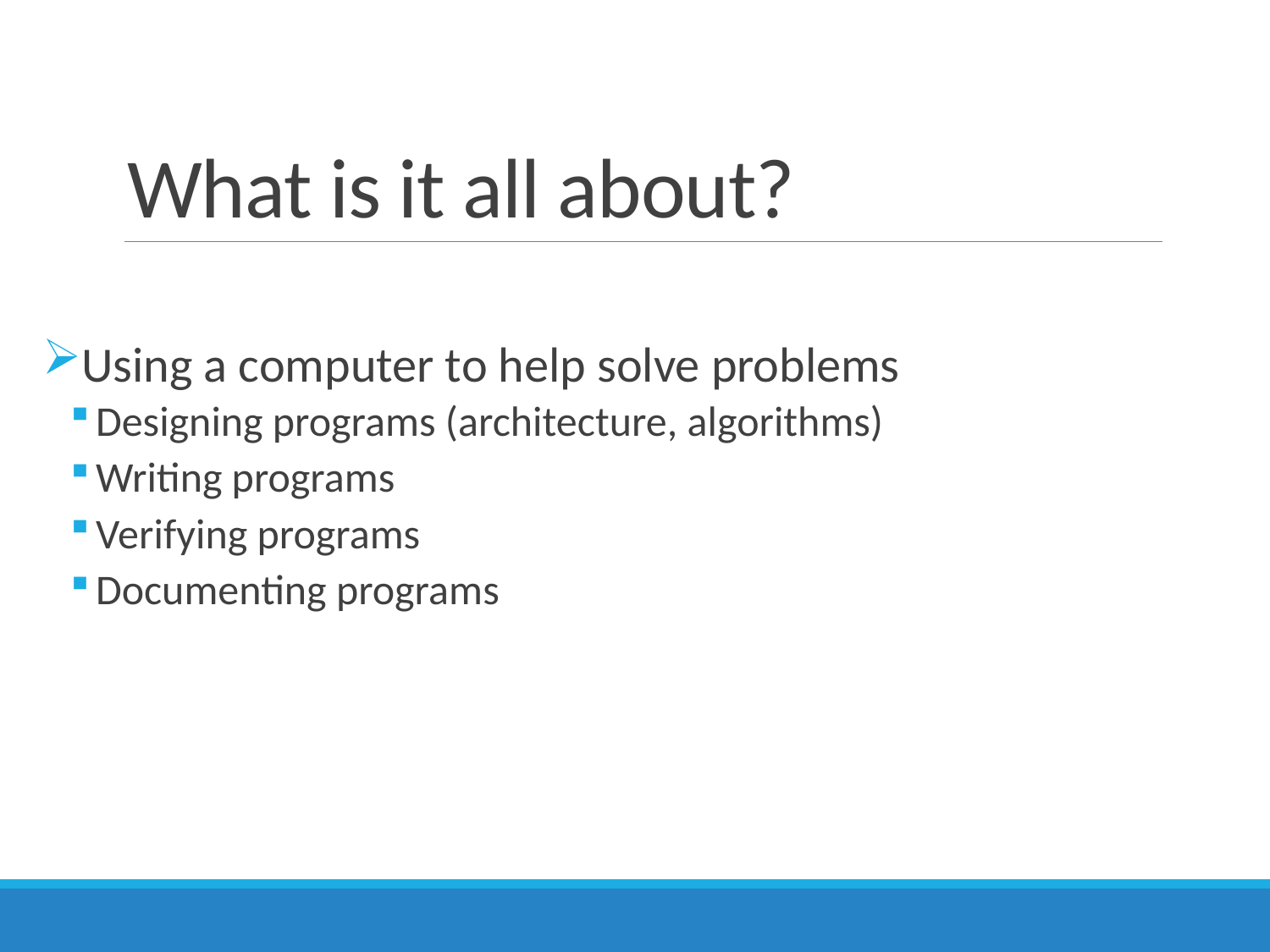

# What is it all about?

Using a computer to help solve problems
Designing programs (architecture, algorithms)
Writing programs
Verifying programs
Documenting programs
12